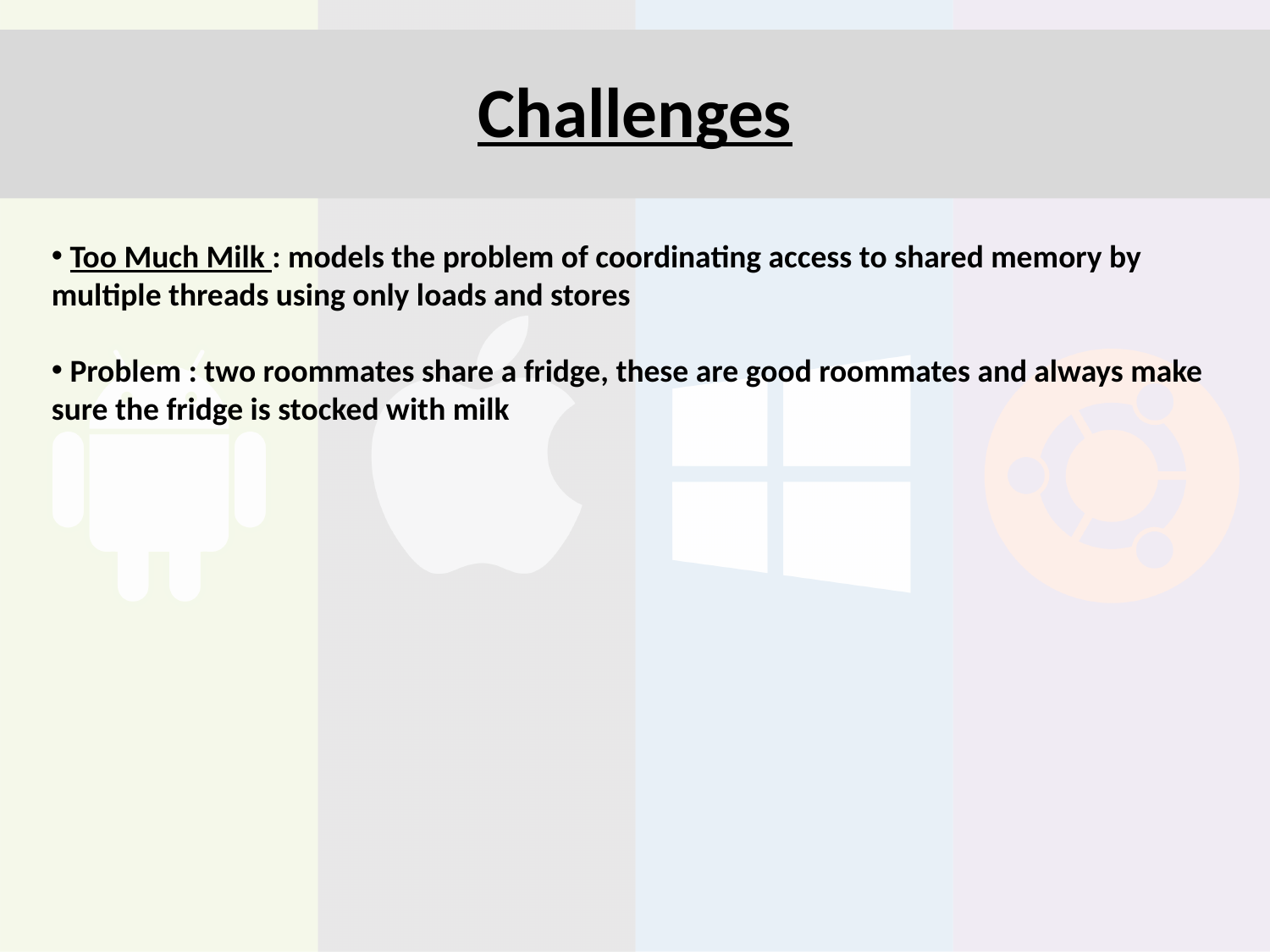

# Challenges
 Too Much Milk : models the problem of coordinating access to shared memory by multiple threads using only loads and stores

 Problem : two roommates share a fridge, these are good roommates and always make sure the fridge is stocked with milk